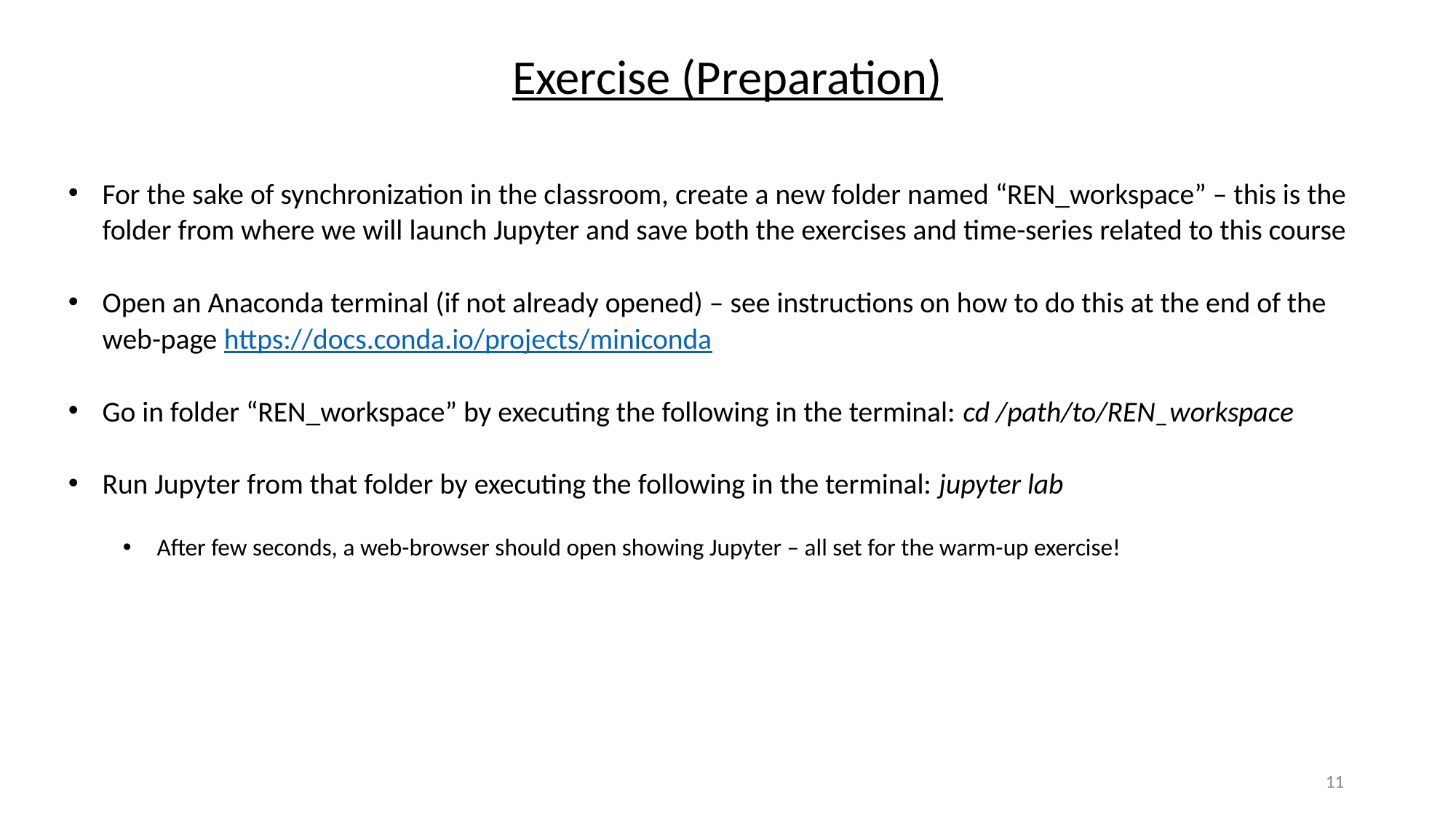

# Exercise (Preparation)
For the sake of synchronization in the classroom, create a new folder named “REN_workspace” – this is the folder from where we will launch Jupyter and save both the exercises and time-series related to this course

Open an Anaconda terminal (if not already opened) – see instructions on how to do this at the end of the web-page https://docs.conda.io/projects/miniconda

Go in folder “REN_workspace” by executing the following in the terminal: cd /path/to/REN_workspace

Run Jupyter from that folder by executing the following in the terminal: jupyter lab

After few seconds, a web-browser should open showing Jupyter – all set for the warm-up exercise!
11